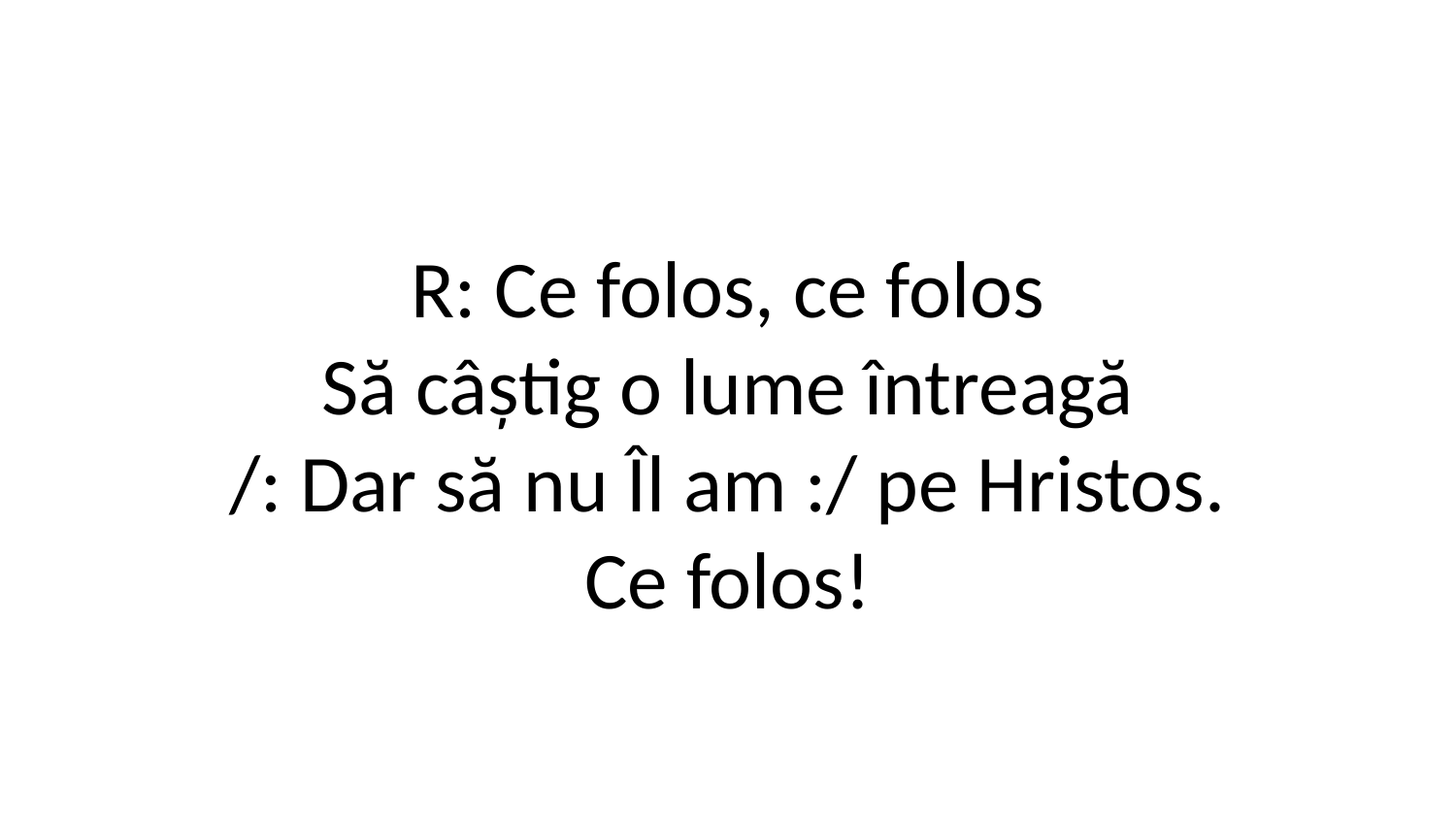

R: Ce folos, ce folos
Să câștig o lume întreagă
/: Dar să nu Îl am :/ pe Hristos.
Ce folos!